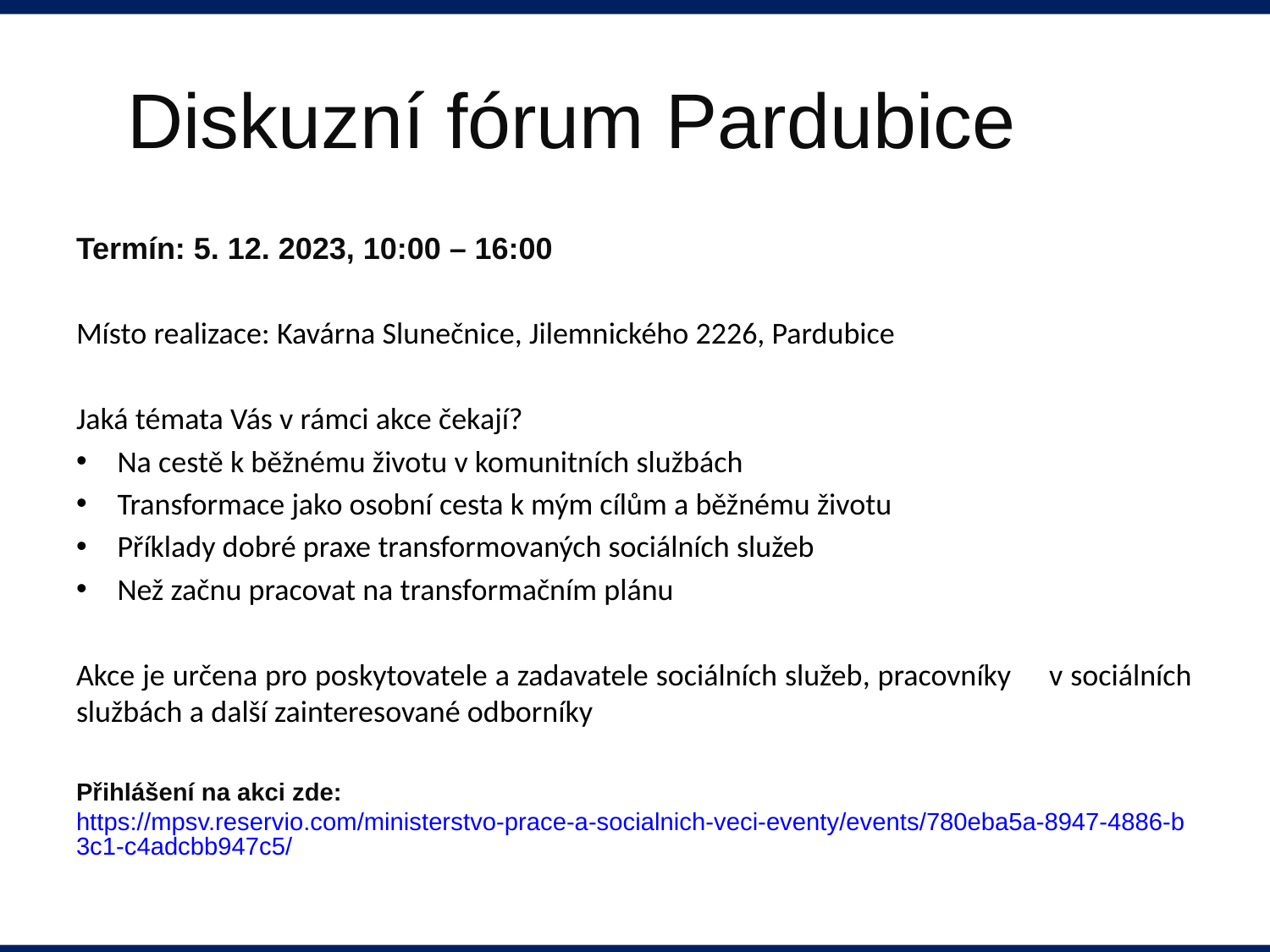

# Diskuzní fórum Pardubice
Termín: 5. 12. 2023, 10:00 – 16:00

Místo realizace: Kavárna Slunečnice, Jilemnického 2226, Pardubice

Jaká témata Vás v rámci akce čekají?
Na cestě k běžnému životu v komunitních službách
Transformace jako osobní cesta k mým cílům a běžnému životu
Příklady dobré praxe transformovaných sociálních služeb
Než začnu pracovat na transformačním plánu

Akce je určena pro poskytovatele a zadavatele sociálních služeb, pracovníky     v sociálních službách a další zainteresované odborníky

Přihlášení na akci zde: https://mpsv.reservio.com/ministerstvo-prace-a-socialnich-veci-eventy/events/780eba5a-8947-4886-b3c1-c4adcbb947c5/